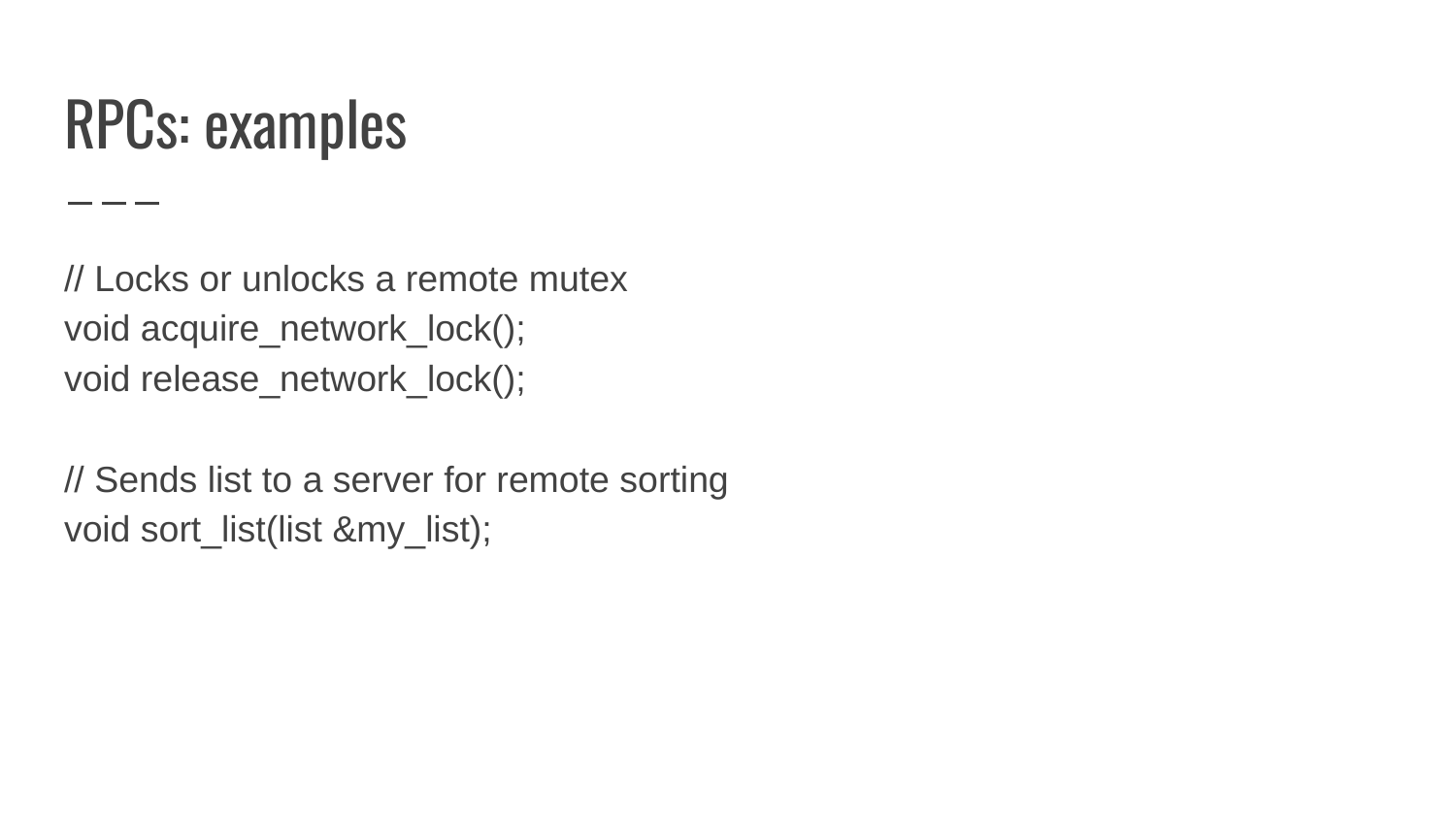

# RPCs: examples
// Locks or unlocks a remote mutex
void acquire_network_lock();
void release_network_lock();

// Sends list to a server for remote sorting
void sort_list(list &my_list);